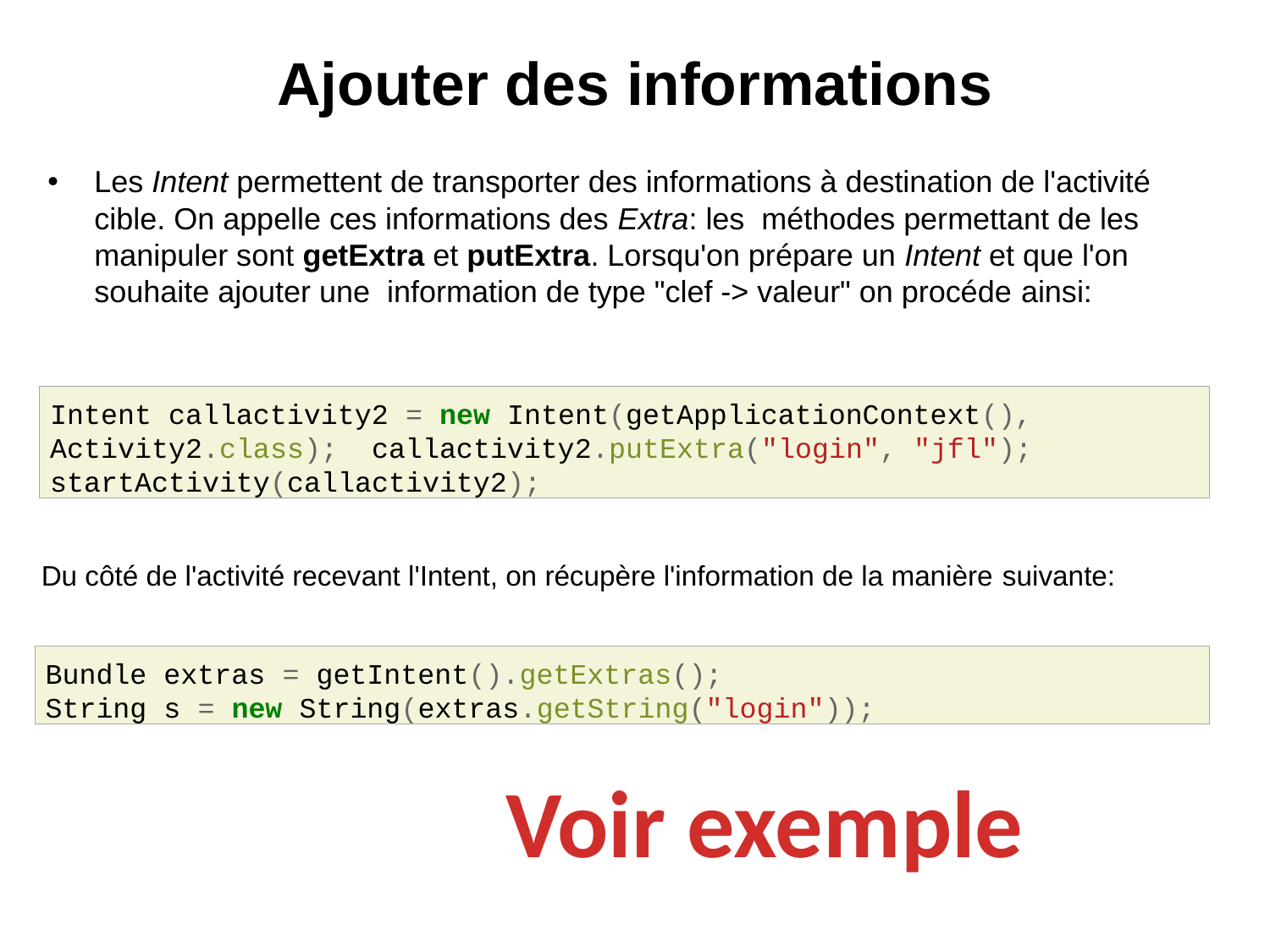

# Ajouter des informations
Les Intent permettent de transporter des informations à destination de l'activité cible. On appelle ces informations des Extra: les  méthodes permettant de les manipuler sont getExtra et putExtra. Lorsqu'on prépare un Intent et que l'on souhaite ajouter une  information de type "clef -> valeur" on procéde ainsi:

Intent callactivity2 = new Intent(getApplicationContext(), Activity2.class);  callactivity2.putExtra("login", "jfl");
startActivity(callactivity2);
Du côté de l'activité recevant l'Intent, on récupère l'information de la manière suivante:
Bundle extras = getIntent().getExtras();
String s = new String(extras.getString("login"));
Voir exemple